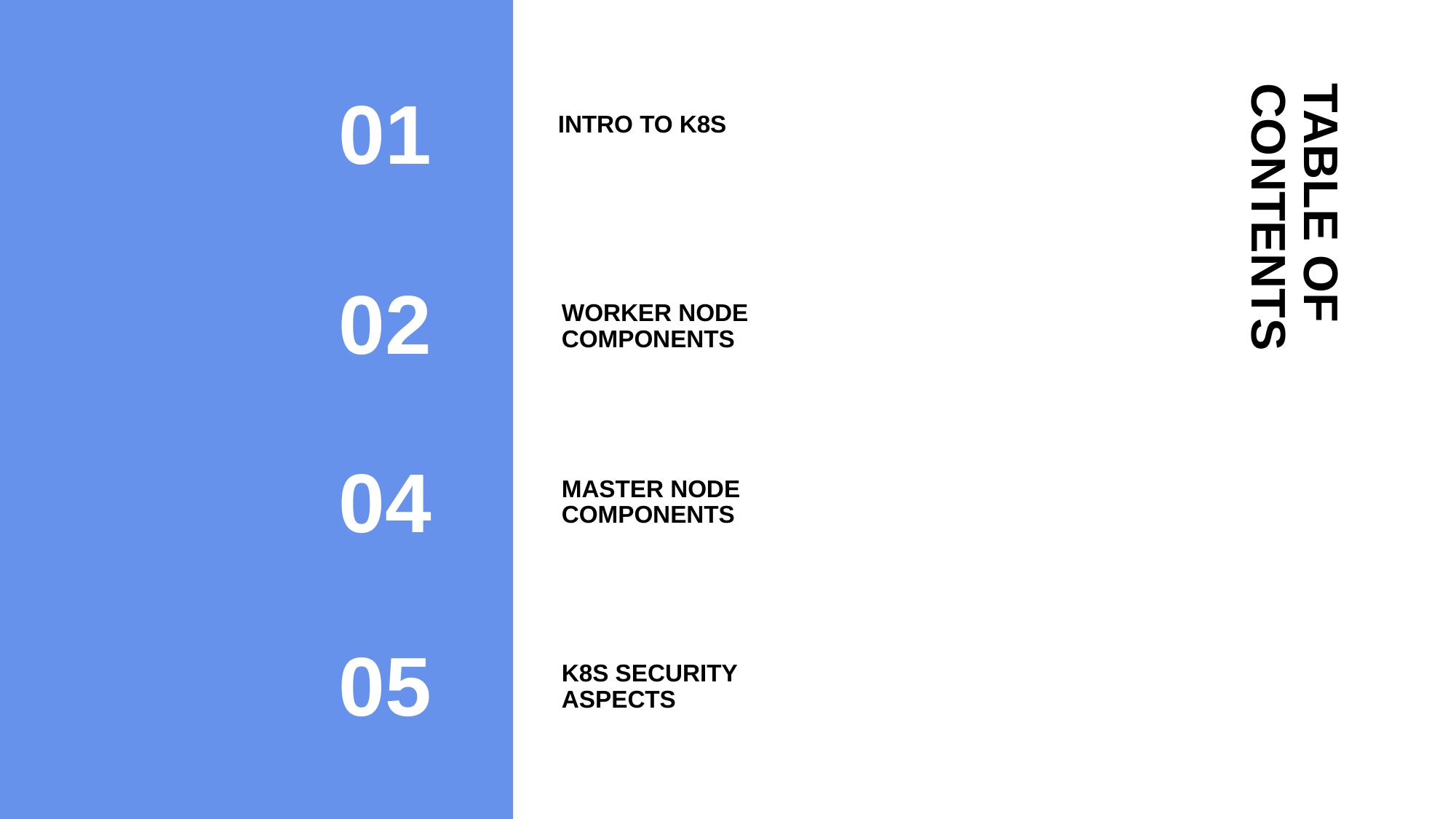

# INTRO TO K8S
01

TABLE OF CONTENTS
WORKER NODE COMPONENTS
02
MASTER NODE COMPONENTS
04
05
K8S SECURITY
ASPECTS